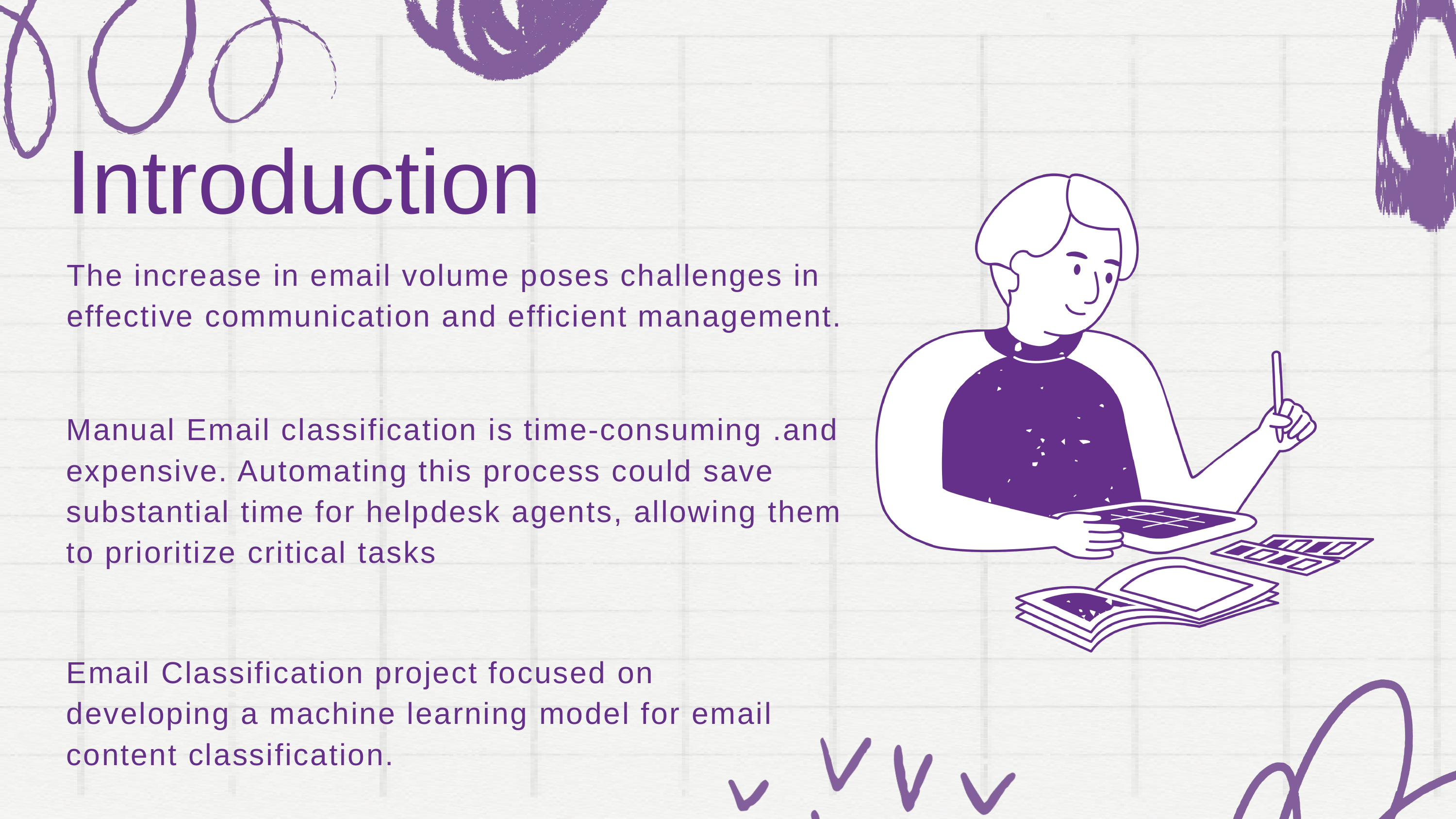

Introduction

The increase in email volume poses challenges in effective communication and efficient management.
Manual Email classification is time-consuming .and expensive. Automating this process could save substantial time for helpdesk agents, allowing them to prioritize critical tasks
Email Classification project focused on developing a machine learning model for email content classification.